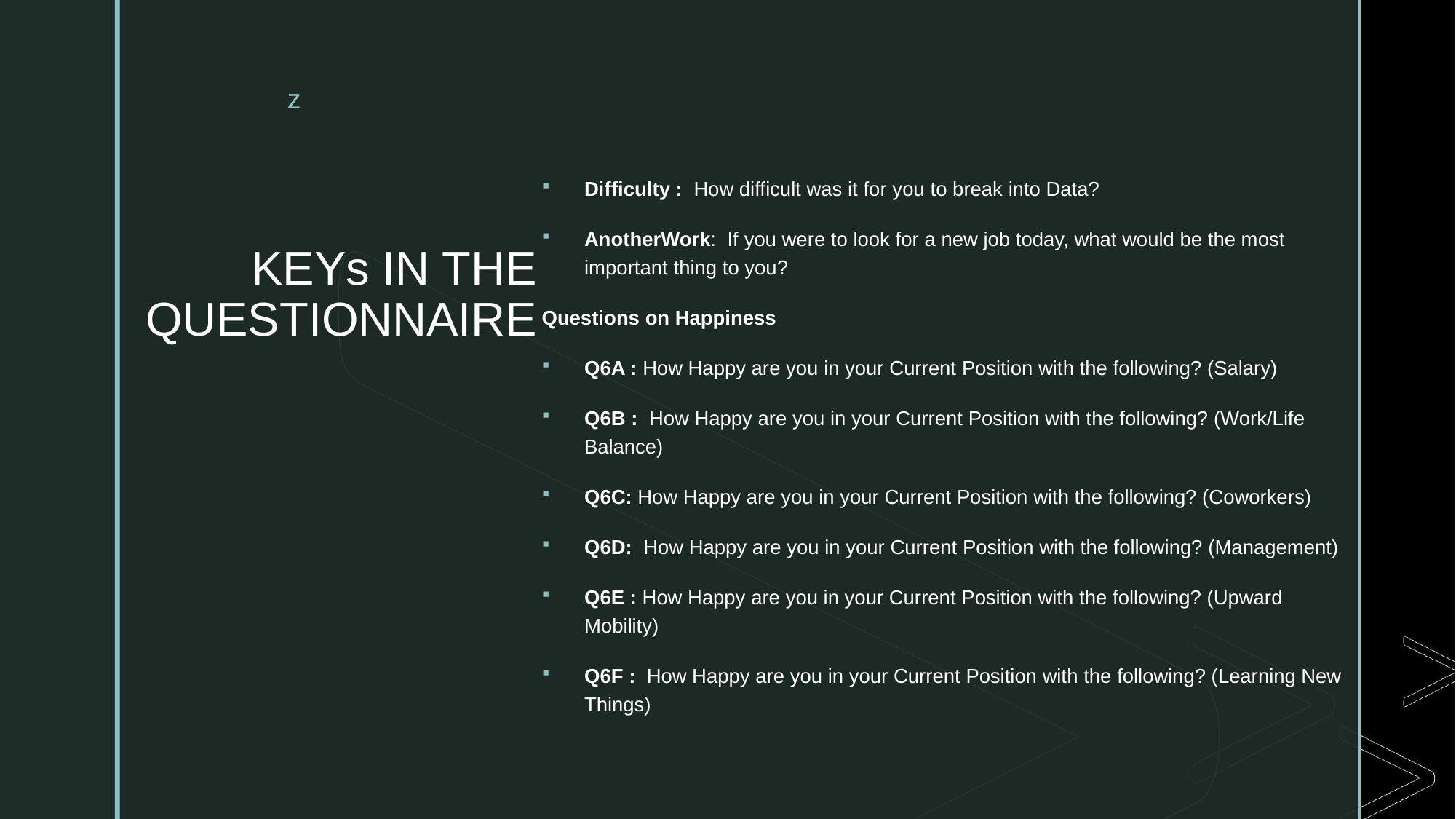

Difficulty :  How difficult was it for you to break into Data?
AnotherWork:  If you were to look for a new job today, what would be the most important thing to you?
Questions on Happiness
Q6A : How Happy are you in your Current Position with the following? (Salary)
Q6B :  How Happy are you in your Current Position with the following? (Work/Life Balance)
Q6C: How Happy are you in your Current Position with the following? (Coworkers)
Q6D:  How Happy are you in your Current Position with the following? (Management)
Q6E : How Happy are you in your Current Position with the following? (Upward Mobility)
Q6F :  How Happy are you in your Current Position with the following? (Learning New Things)

# KEYs IN THE QUESTIONNAIRE